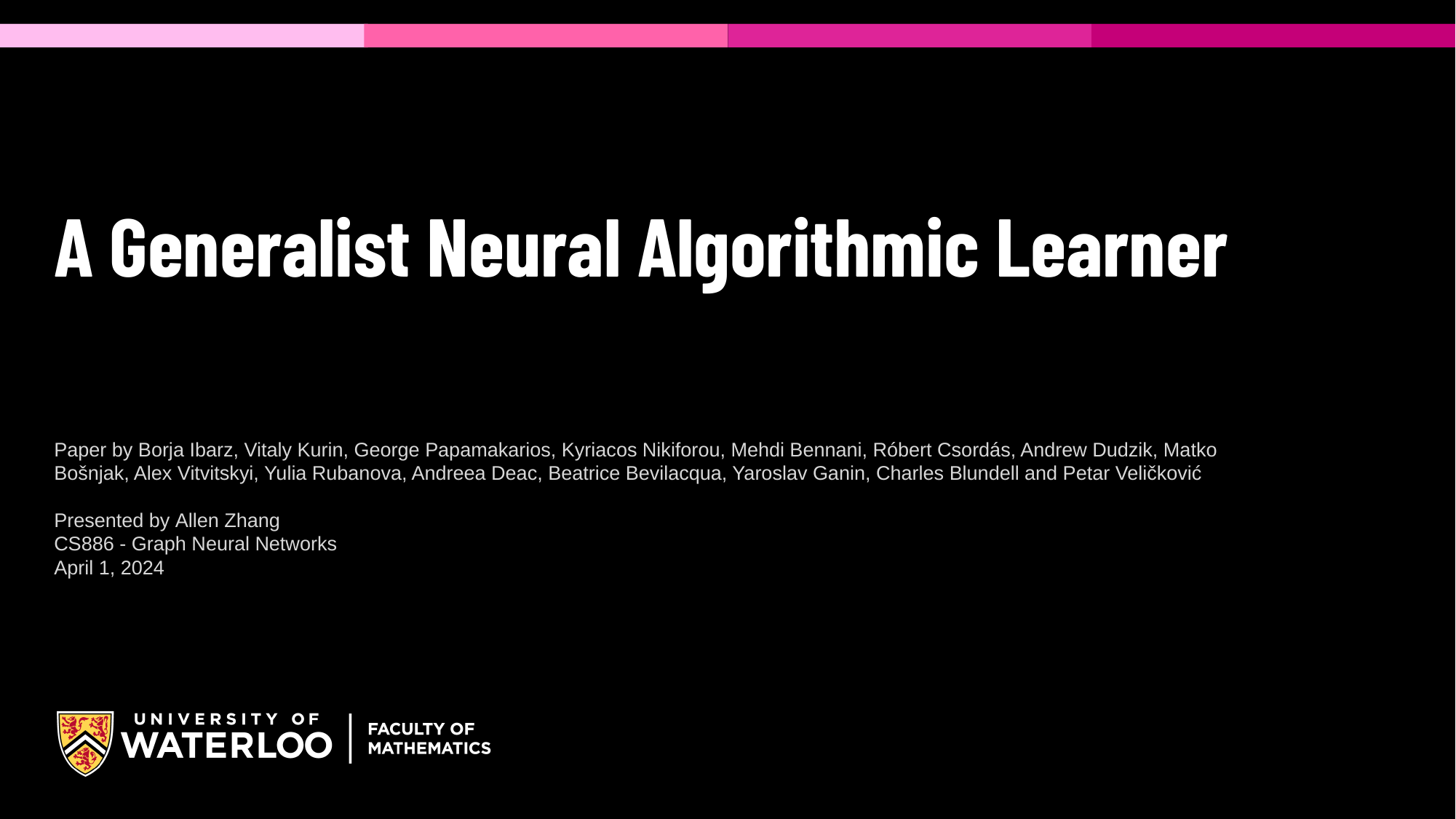

# A Generalist Neural Algorithmic Learner
Paper by Borja Ibarz, Vitaly Kurin, George Papamakarios, Kyriacos Nikiforou, Mehdi Bennani, Róbert Csordás, Andrew Dudzik, Matko Bošnjak, Alex Vitvitskyi, Yulia Rubanova, Andreea Deac, Beatrice Bevilacqua, Yaroslav Ganin, Charles Blundell and Petar Veličković

Presented by Allen Zhang
CS886 - Graph Neural Networks
April 1, 2024